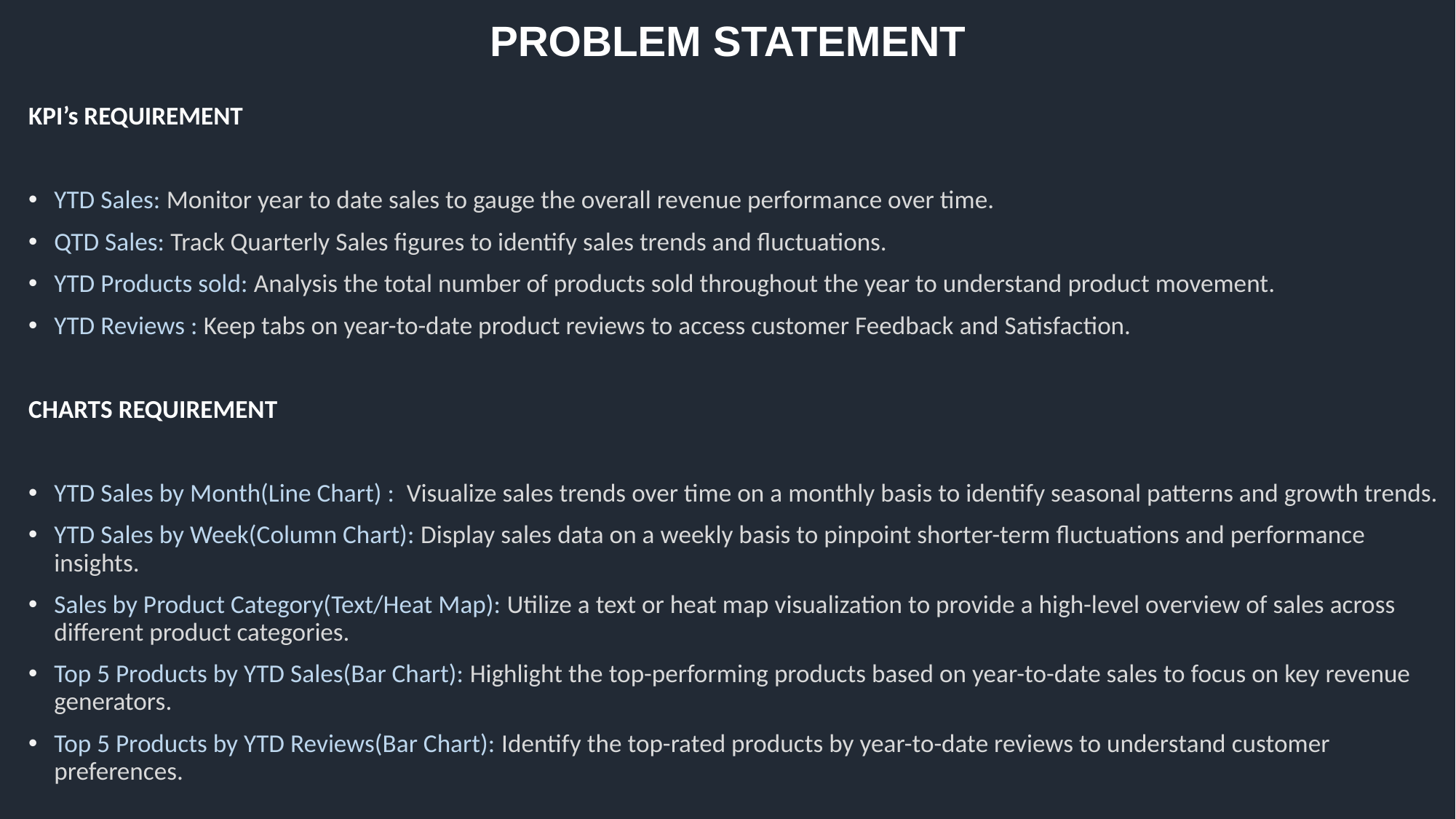

# PROBLEM STATEMENT
KPI’s REQUIREMENT

YTD Sales: Monitor year to date sales to gauge the overall revenue performance over time.
QTD Sales: Track Quarterly Sales figures to identify sales trends and fluctuations.
YTD Products sold: Analysis the total number of products sold throughout the year to understand product movement.
YTD Reviews : Keep tabs on year-to-date product reviews to access customer Feedback and Satisfaction.

CHARTS REQUIREMENT

YTD Sales by Month(Line Chart) :  Visualize sales trends over time on a monthly basis to identify seasonal patterns and growth trends.
YTD Sales by Week(Column Chart): Display sales data on a weekly basis to pinpoint shorter-term fluctuations and performance insights.
Sales by Product Category(Text/Heat Map): Utilize a text or heat map visualization to provide a high-level overview of sales across different product categories.
Top 5 Products by YTD Sales(Bar Chart): Highlight the top-performing products based on year-to-date sales to focus on key revenue generators.
Top 5 Products by YTD Reviews(Bar Chart): Identify the top-rated products by year-to-date reviews to understand customer preferences.